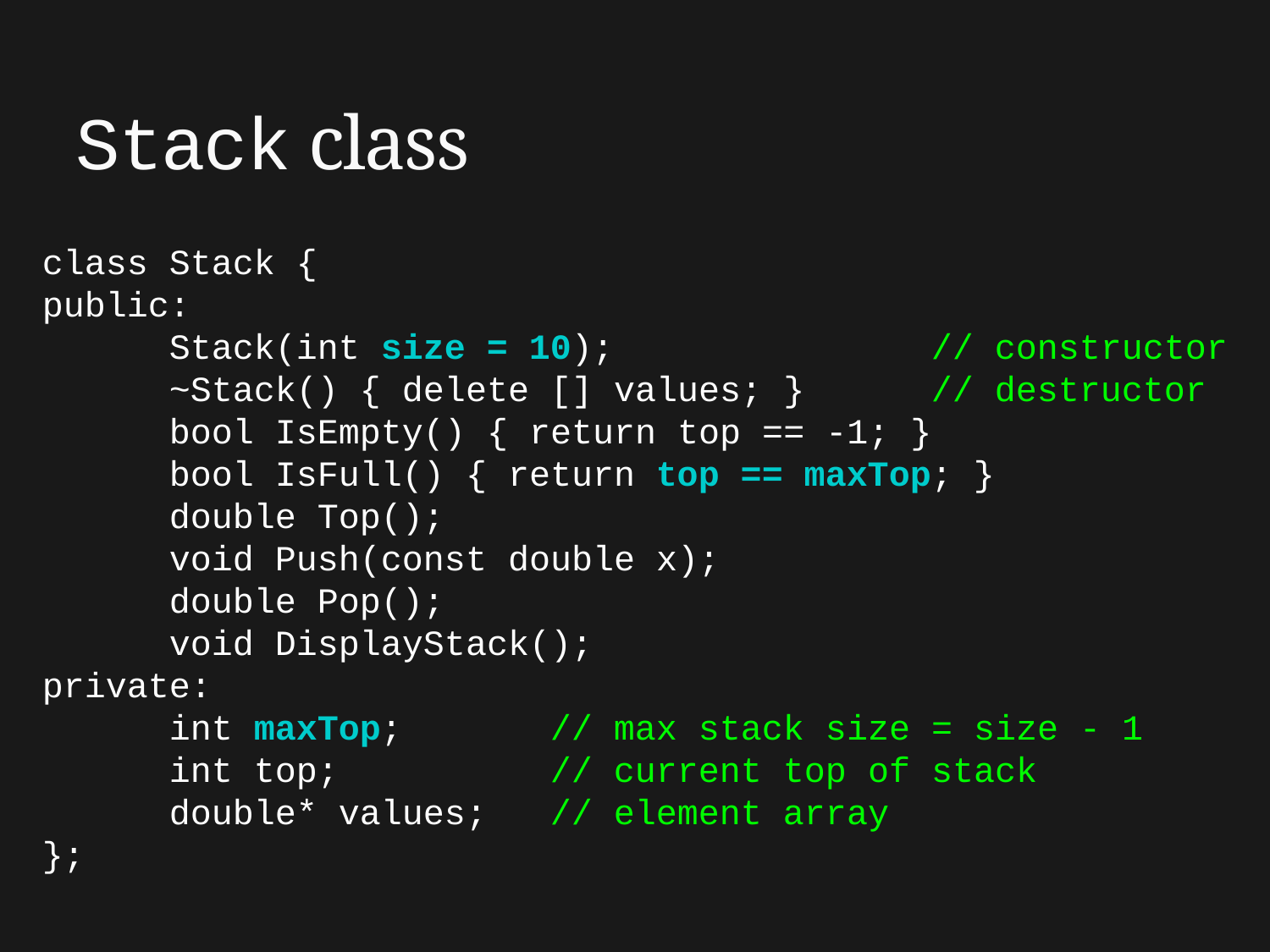

# Stack class
class Stack {
public:
	Stack(int size = 10);			// constructor
	~Stack() { delete [] values; }	// destructor
	bool IsEmpty() { return top == -1; }
	bool IsFull() { return top == maxTop; }
	double Top();
	void Push(const double x);
	double Pop();
	void DisplayStack();
private:
	int maxTop;		// max stack size = size - 1
	int top;		// current top of stack
	double* values;	// element array
};